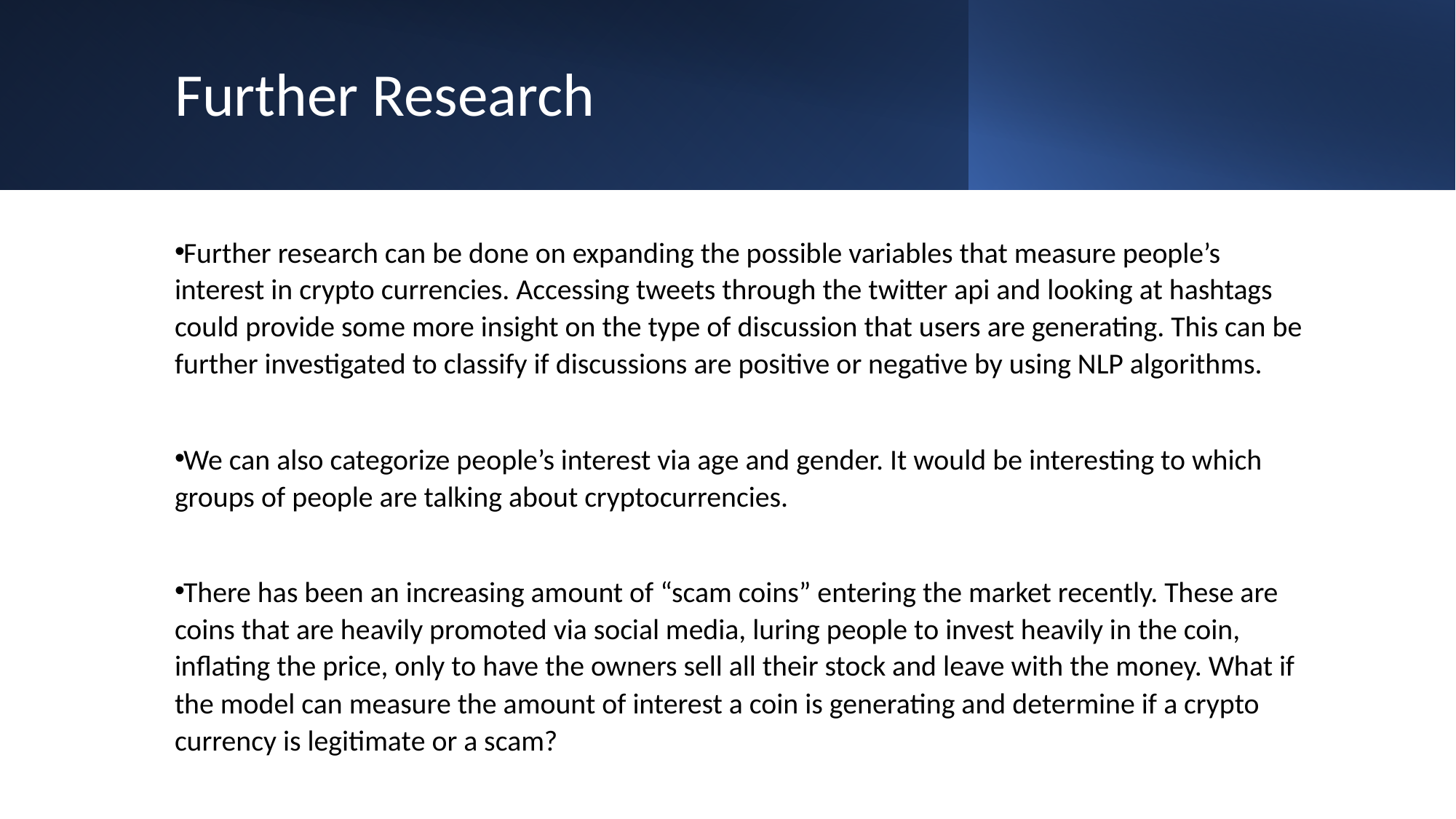

# Further Research
Further research can be done on expanding the possible variables that measure people’s interest in crypto currencies. Accessing tweets through the twitter api and looking at hashtags could provide some more insight on the type of discussion that users are generating. This can be further investigated to classify if discussions are positive or negative by using NLP algorithms.

We can also categorize people’s interest via age and gender. It would be interesting to which groups of people are talking about cryptocurrencies.

There has been an increasing amount of “scam coins” entering the market recently. These are coins that are heavily promoted via social media, luring people to invest heavily in the coin, inflating the price, only to have the owners sell all their stock and leave with the money. What if the model can measure the amount of interest a coin is generating and determine if a crypto currency is legitimate or a scam?